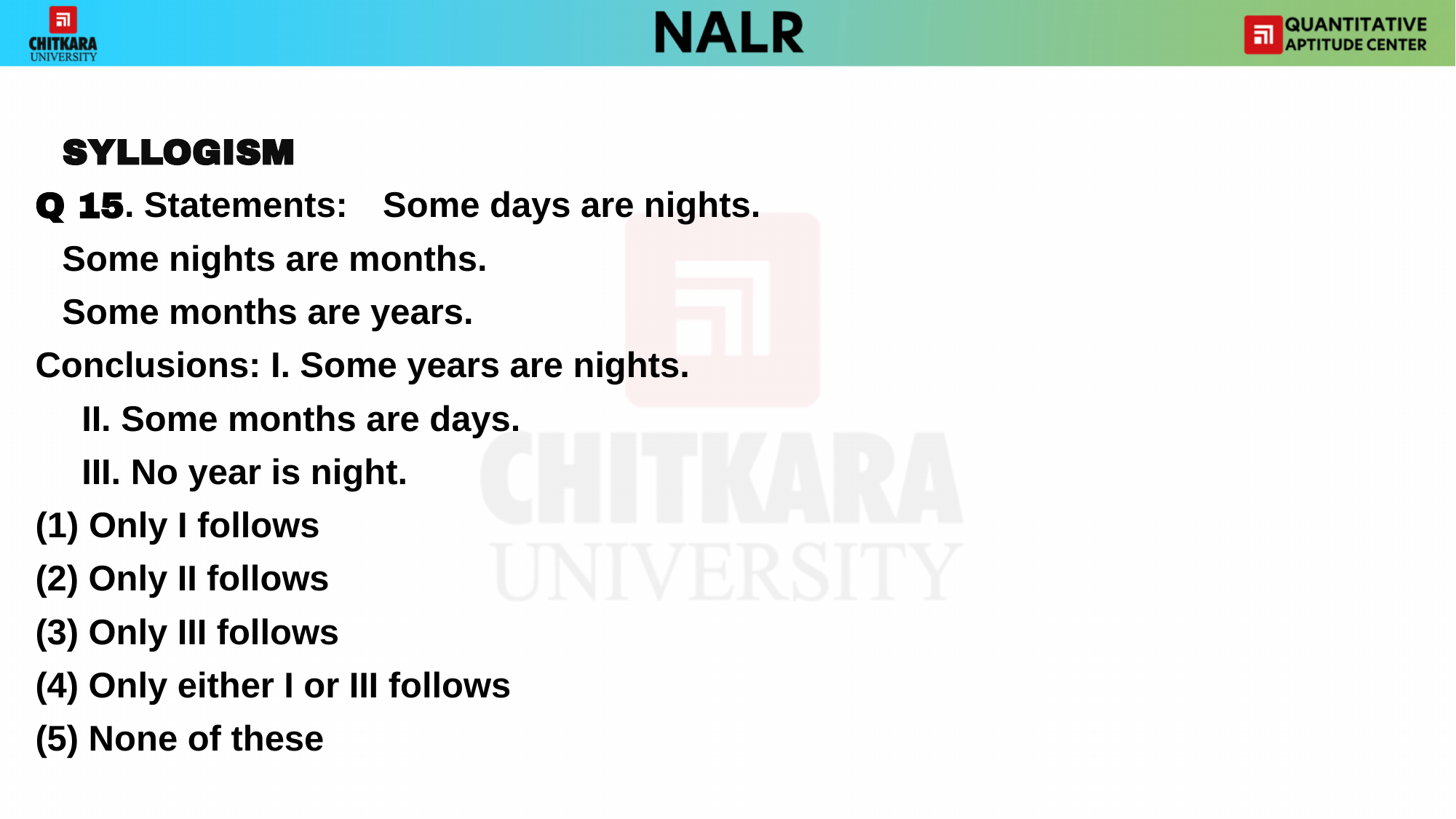

#
			SYLLOGISM
Q 15. Statements: 	Some days are nights.
				Some nights are months.
				Some months are years.
Conclusions: I. Some years are nights.
			  II. Some months are days.
			  III. No year is night.
Only I follows
(2) Only II follows
(3) Only III follows
(4) Only either I or III follows
(5) None of these